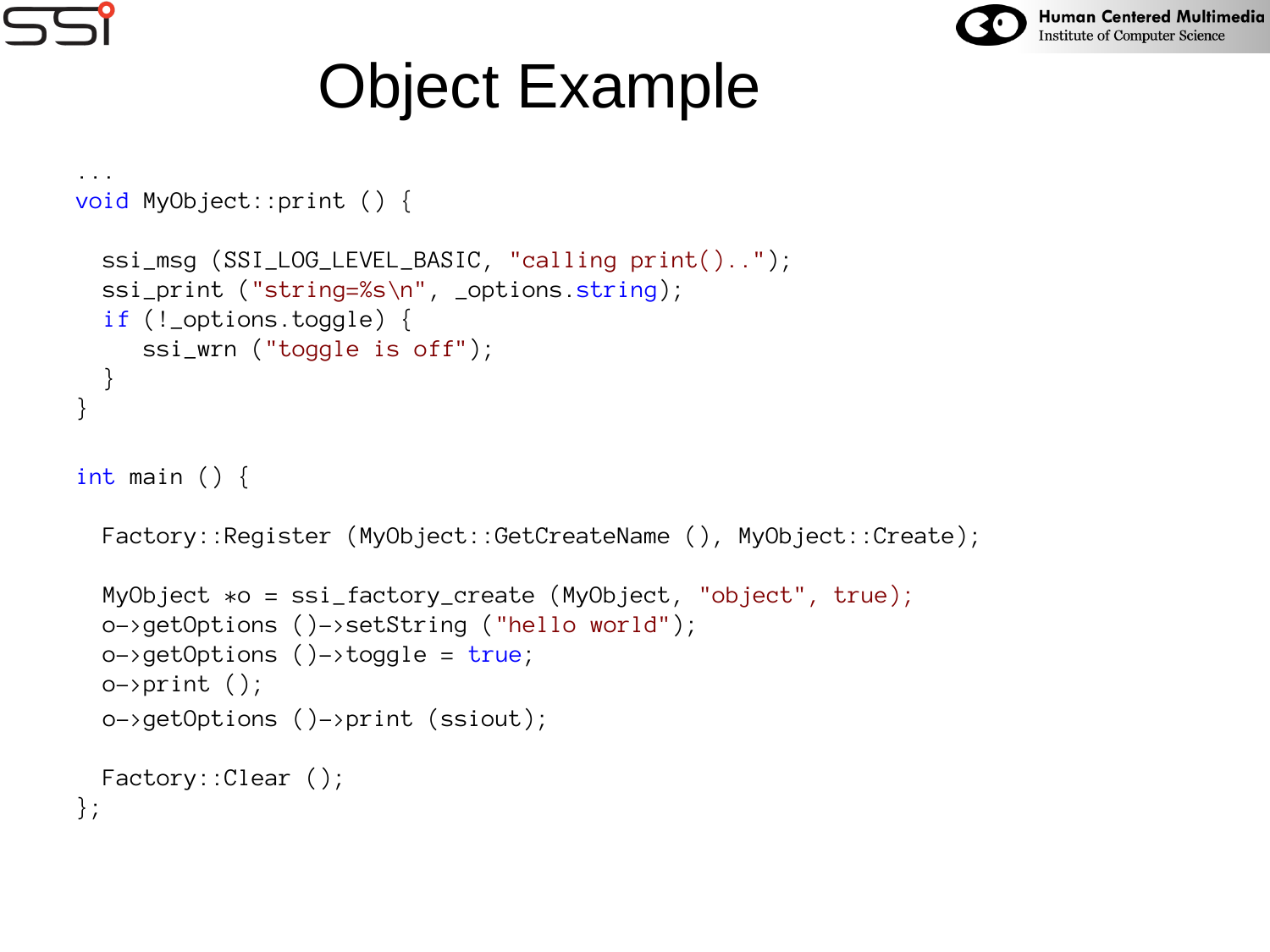

# Object Example
...
void MyObject::print () {
  ssi_msg (SSI_LOG_LEVEL_BASIC, "calling print()..");
  ssi_print ("string=%s\n", _options.string);
  if (!_options.toggle) {
     ssi_wrn ("toggle is off");
  }
}

int main () {
  Factory::Register (MyObject::GetCreateName (), MyObject::Create);
  MyObject *o = ssi_factory_create (MyObject, "object", true);
  o->getOptions ()->setString ("hello world");
  o->getOptions ()->toggle = true;
  o->print ();
  o->getOptions ()->print (ssiout);
  Factory::Clear ();
};